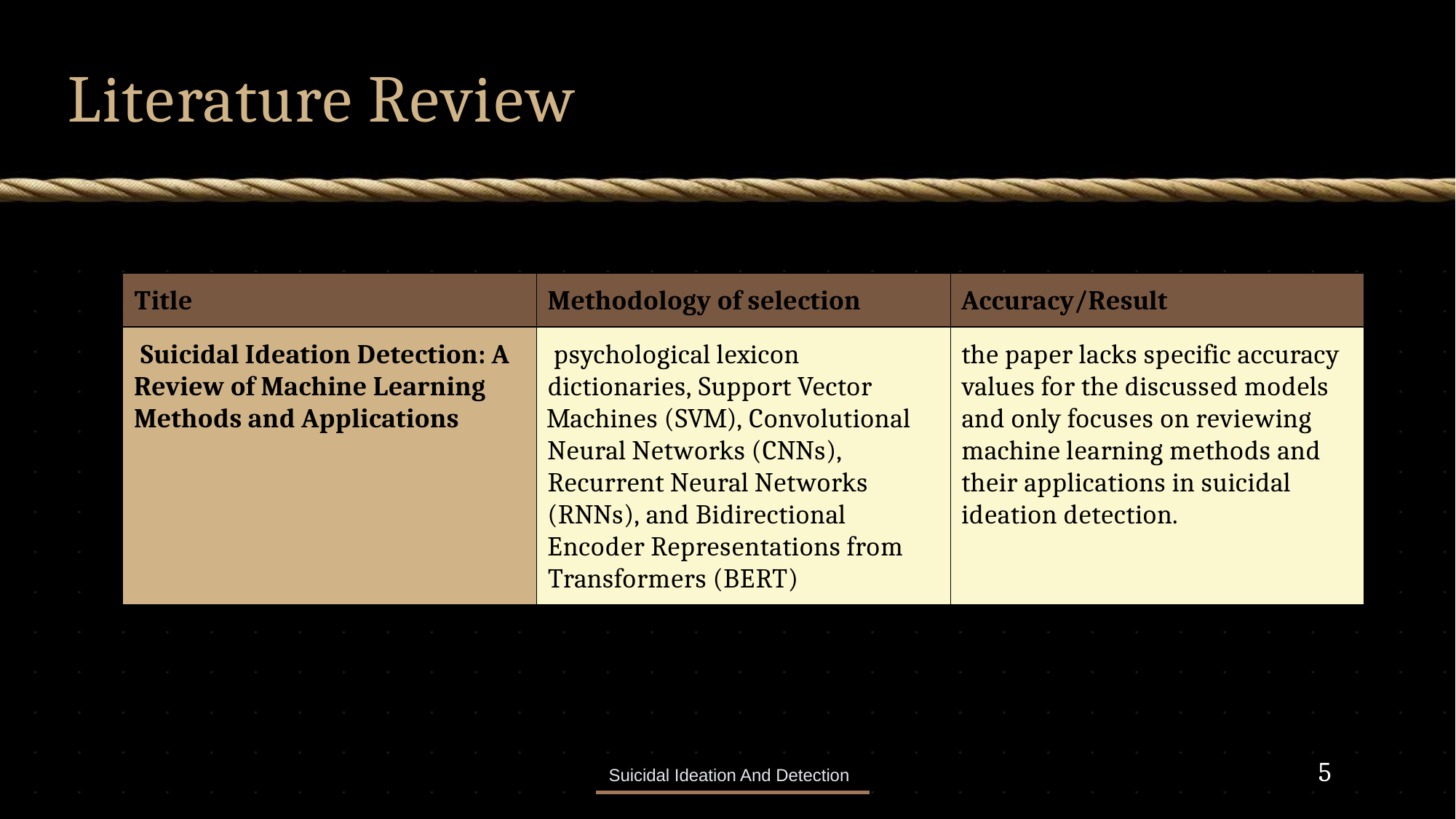

# Literature Review
| Title | Methodology of selection | Accuracy/Result |
| --- | --- | --- |
| Suicidal Ideation Detection: A Review of Machine Learning Methods and Applications | psychological lexicon dictionaries, Support Vector Machines (SVM), Convolutional Neural Networks (CNNs), Recurrent Neural Networks (RNNs), and Bidirectional Encoder Representations from Transformers (BERT) | the paper lacks specific accuracy values for the discussed models and only focuses on reviewing machine learning methods and their applications in suicidal ideation detection. |
5